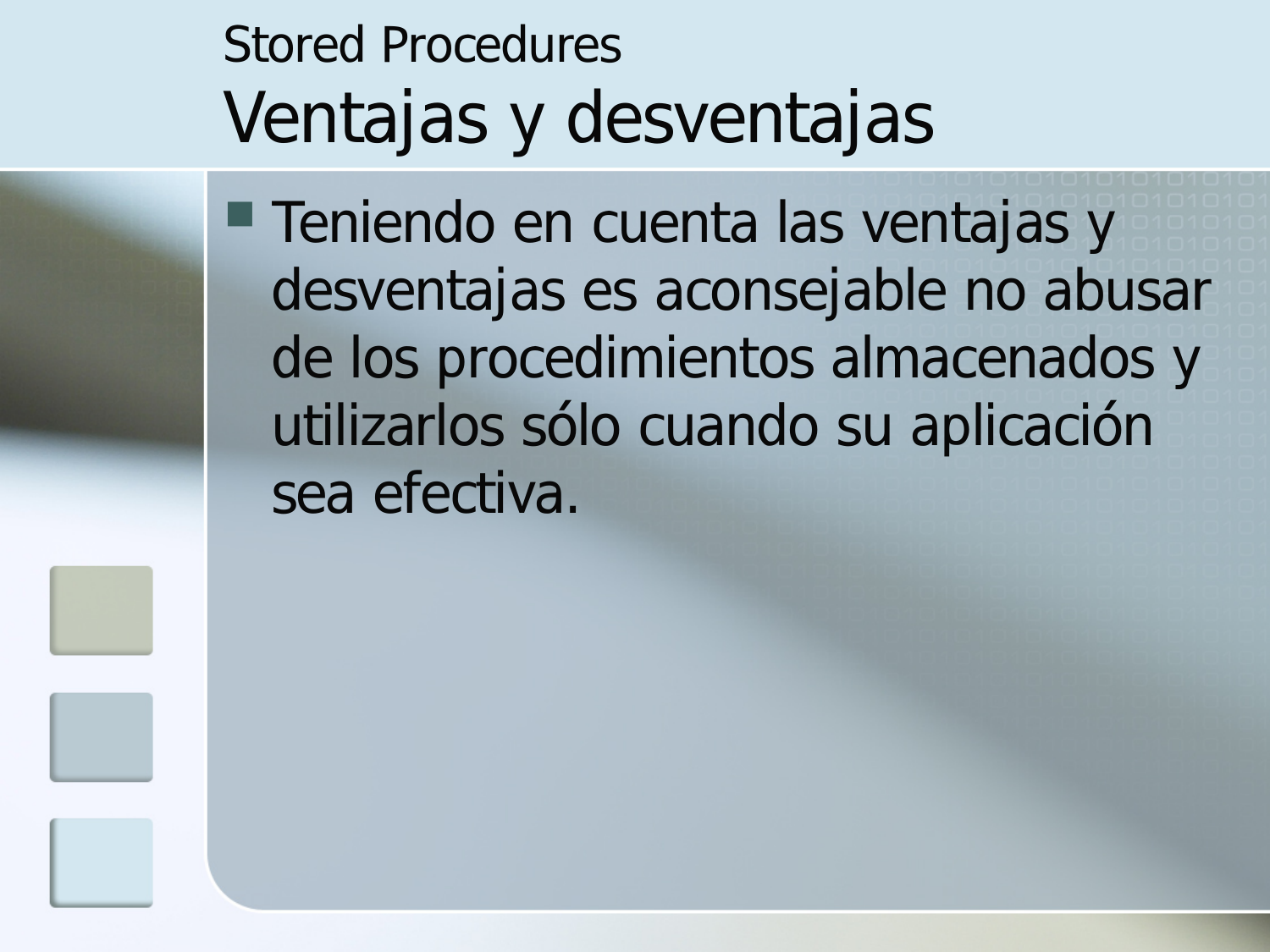

# Stored Procedures Ventajas y desventajas
Teniendo en cuenta las ventajas y desventajas es aconsejable no abusar de los procedimientos almacenados y utilizarlos sólo cuando su aplicación sea efectiva.